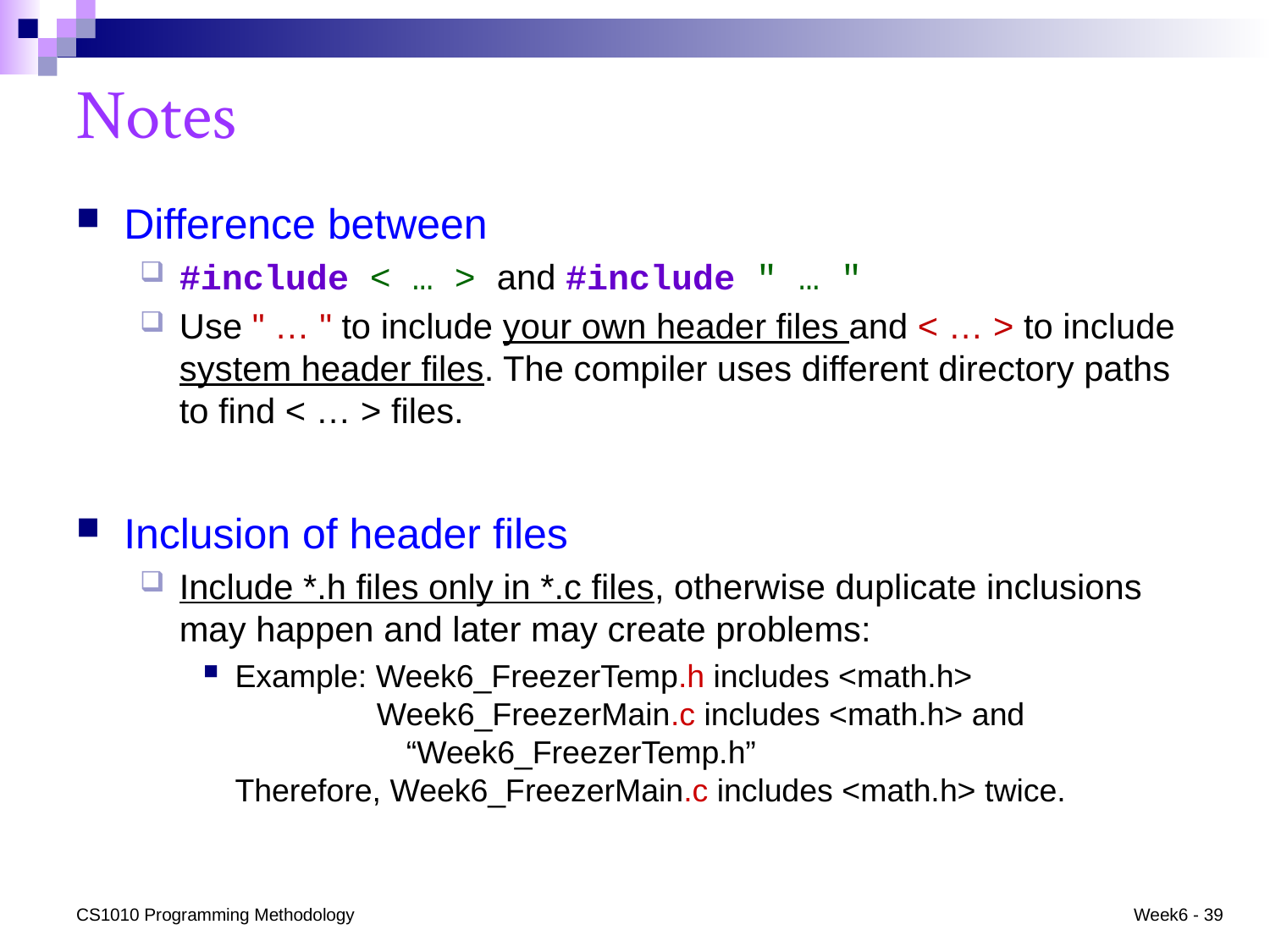

# Notes
Difference between
#include < … > and #include " … "
Use " … " to include your own header files and < … > to include system header files. The compiler uses different directory paths to find < … > files.

Inclusion of header files
Include *.h files only in *.c files, otherwise duplicate inclusions may happen and later may create problems:
Example: Week6_FreezerTemp.h includes <math.h>
                Week6_FreezerMain.c includes <math.h> and 		     “Week6_FreezerTemp.h”
Therefore, Week6_FreezerMain.c includes <math.h> twice.
CS1010 Programming Methodology
Week6 - 39